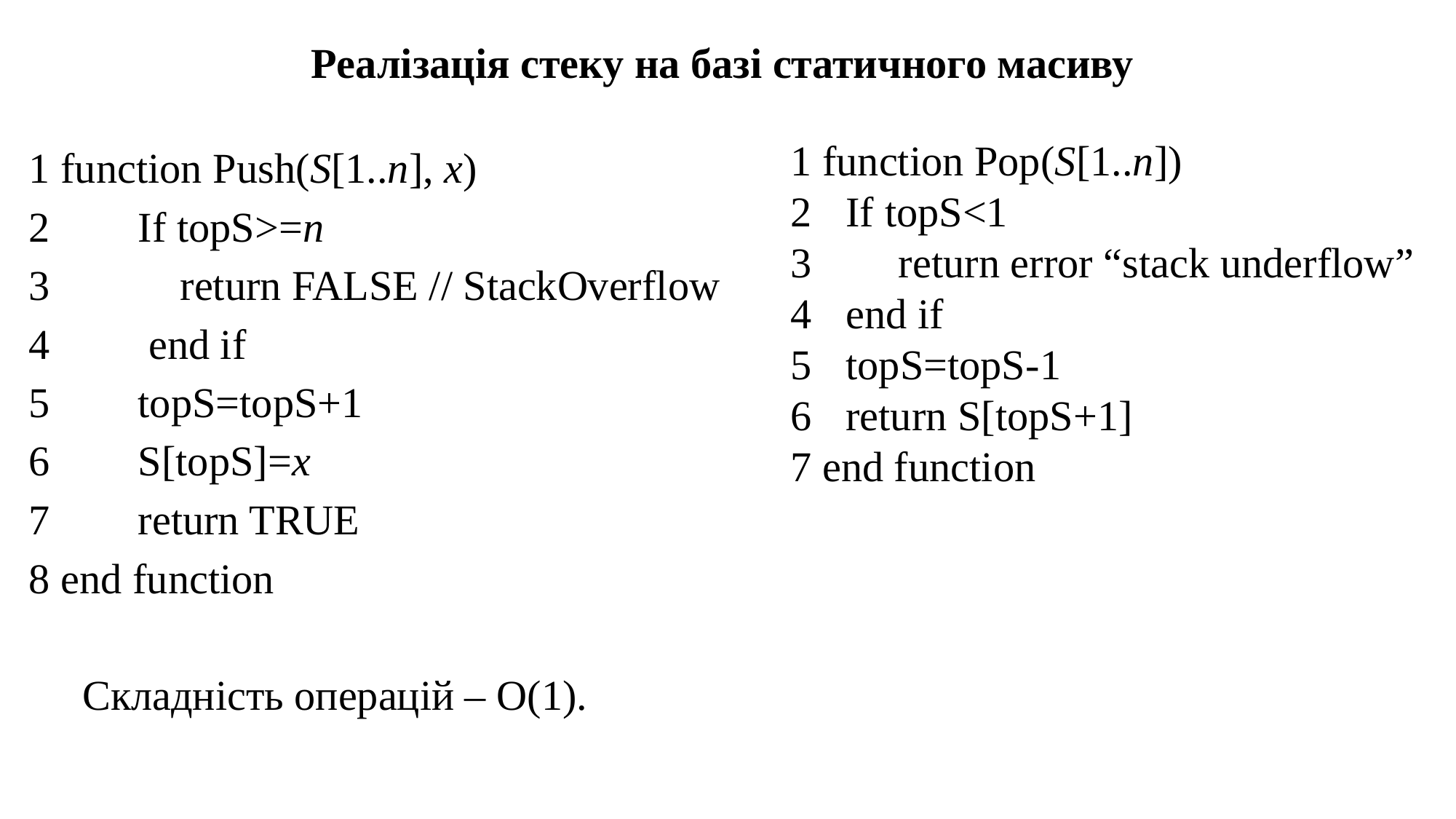

Реалізація стеку на базі статичного масиву

1 function Push(S[1..n], x)
2 	If topS>=n
3 	    return FALSE // StackOverflow
4 	 end if
5	topS=topS+1
6 	S[topS]=x
7	return TRUE
8 end function

Складність операцій – О(1).

1 function Pop(S[1..n])
2 	If topS<1
3	     return error “stack underflow”
4 	end if
5 	topS=topS-1
6	return S[topS+1]
7 end function